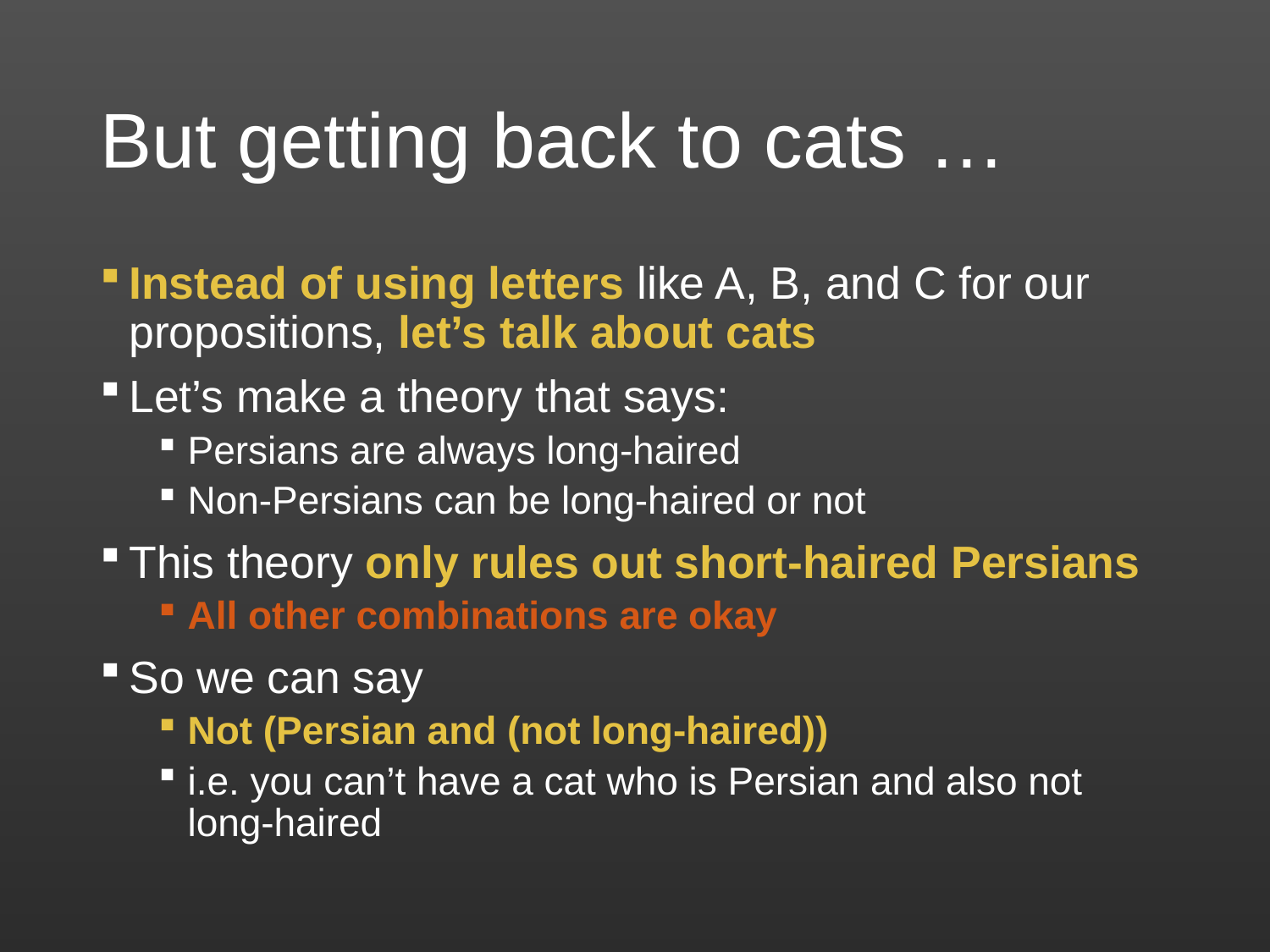

# But getting back to cats …
Instead of using letters like A, B, and C for our propositions, let’s talk about cats
Let’s make a theory that says:
Persians are always long-haired
Non-Persians can be long-haired or not
This theory only rules out short-haired Persians
All other combinations are okay
So we can say
Not (Persian and (not long-haired))
i.e. you can’t have a cat who is Persian and also not long-haired